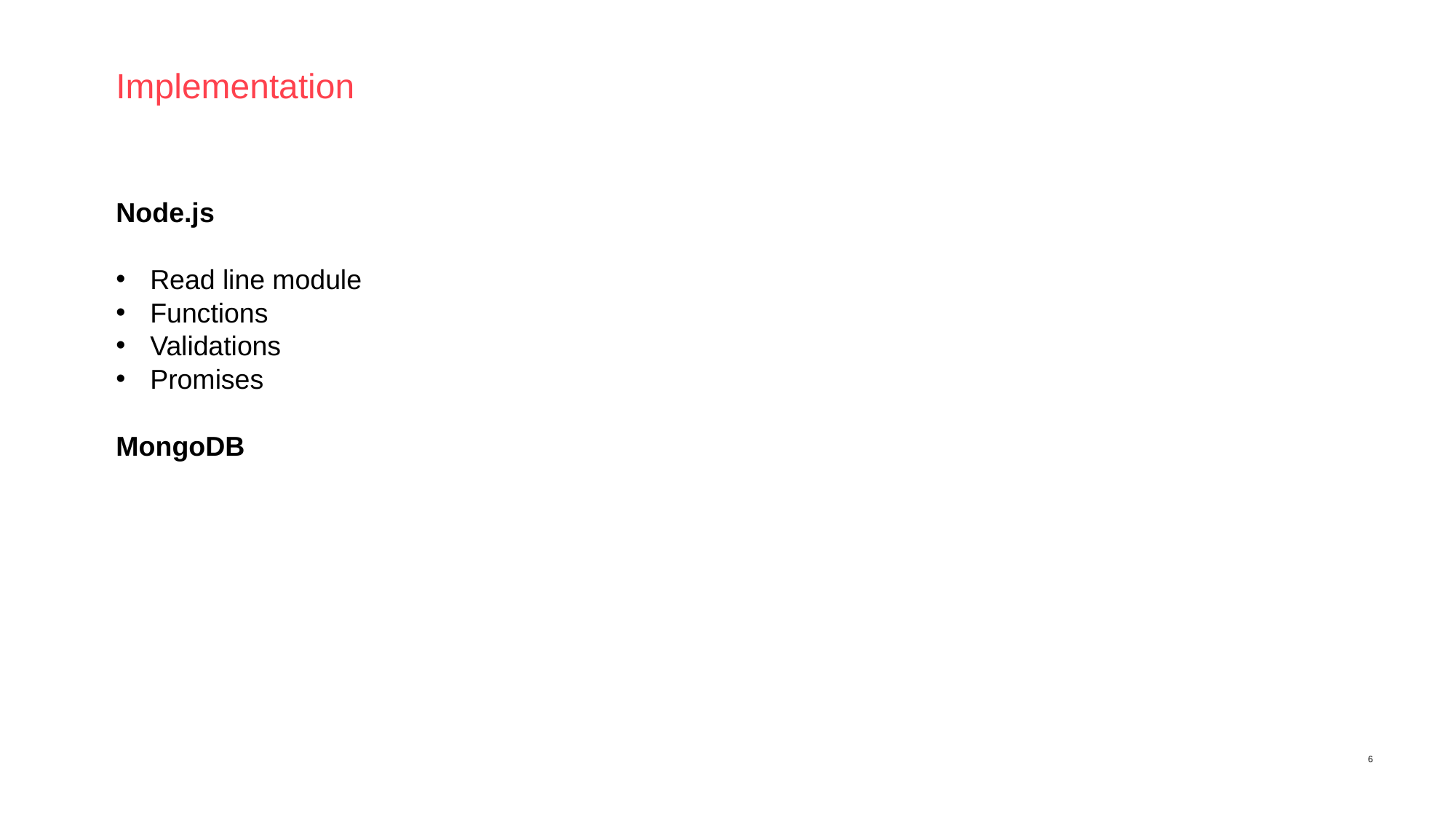

# Implementation
Node.js

Read line module
Functions
Validations
Promises

MongoDB

6